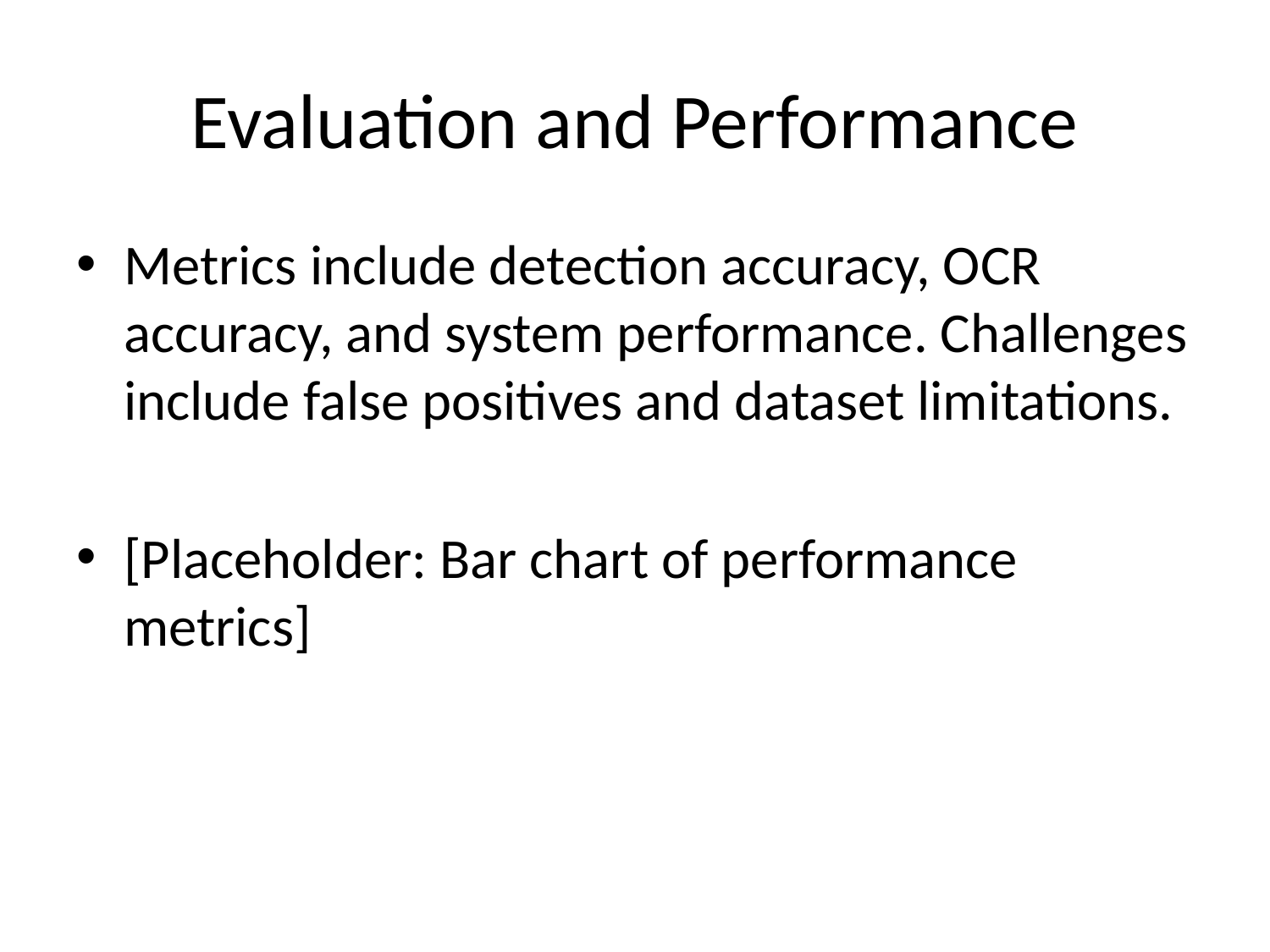

# Evaluation and Performance
Metrics include detection accuracy, OCR accuracy, and system performance. Challenges include false positives and dataset limitations.

[Placeholder: Bar chart of performance metrics]